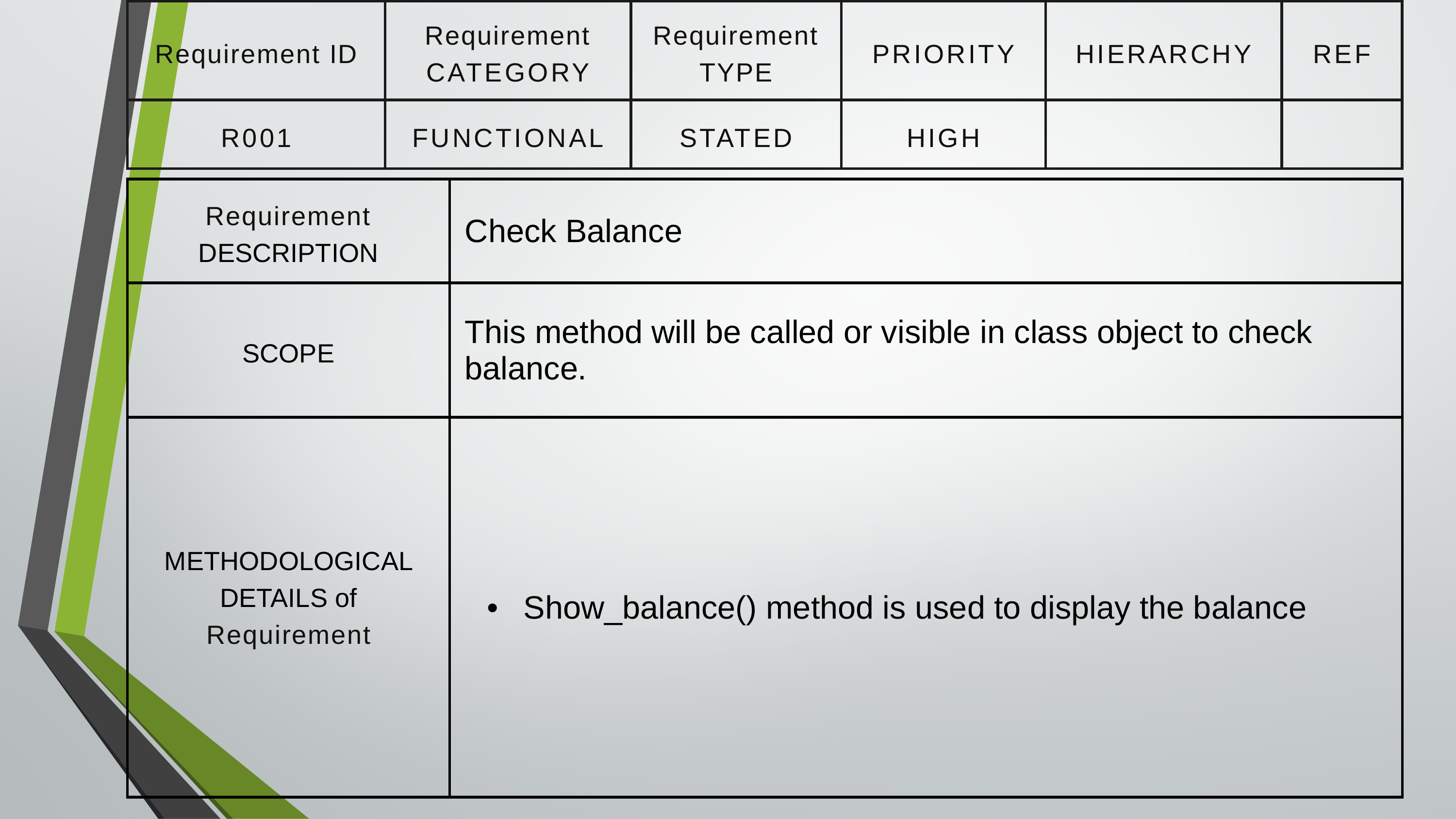

| Requirement ID | Requirement CATEGORY | Requirement TYPE | PRIORITY | HIERARCHY | REF |
| --- | --- | --- | --- | --- | --- |
| R001 | FUNCTIONAL | STATED | HIGH |  |  |
| Requirement DESCRIPTION | Check Balance |
| --- | --- |
| SCOPE | This method will be called or visible in class object to check balance. |
| METHODOLOGICAL DETAILS of Requirement | Show\_balance() method is used to display the balance |